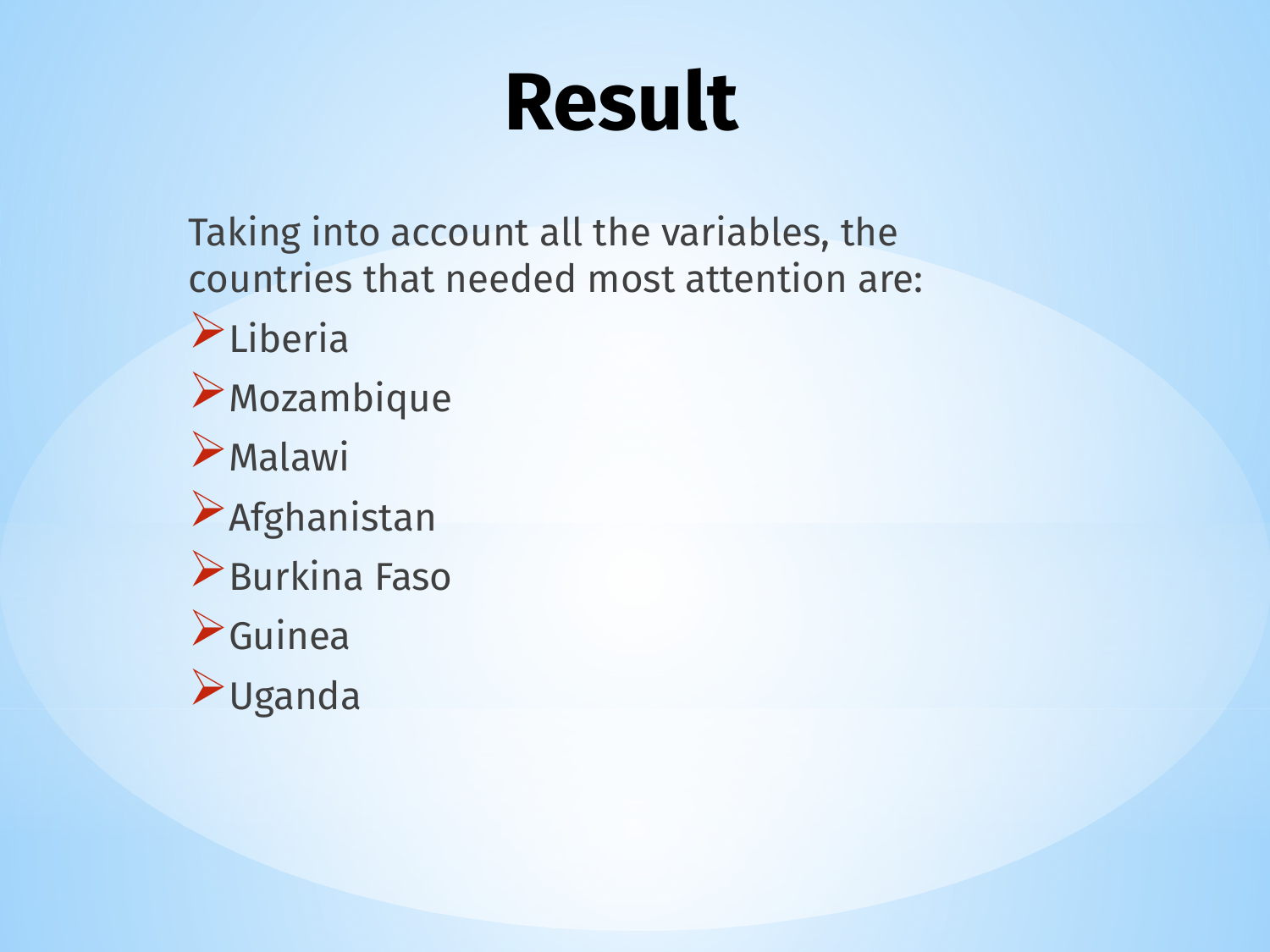

# Result
Taking into account all the variables, the countries that needed most attention are:
Liberia
Mozambique
Malawi
Afghanistan
Burkina Faso
Guinea
Uganda